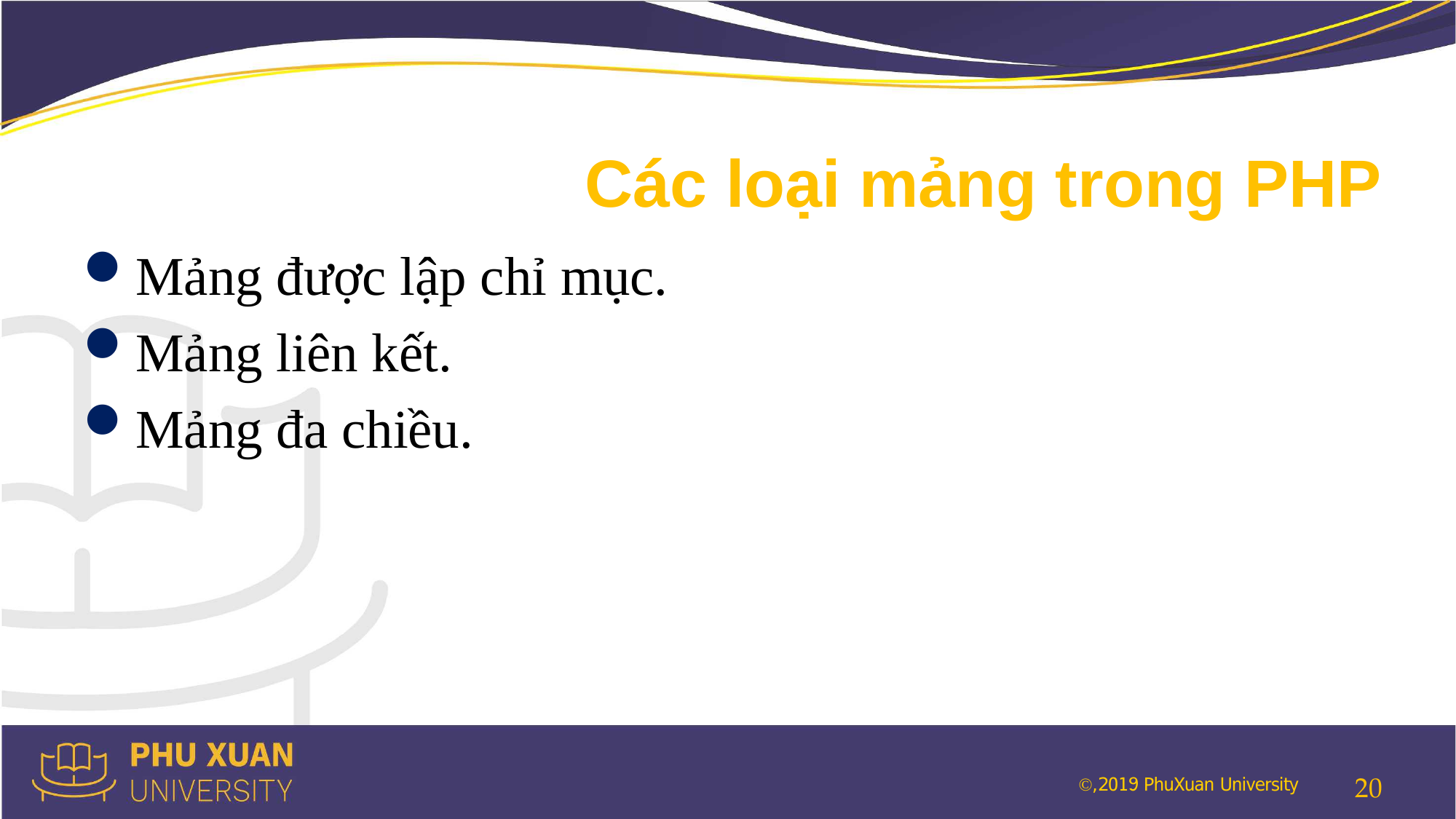

# Các loại mảng trong PHP
Mảng được lập chỉ mục.
Mảng liên kết.
Mảng đa chiều.
20